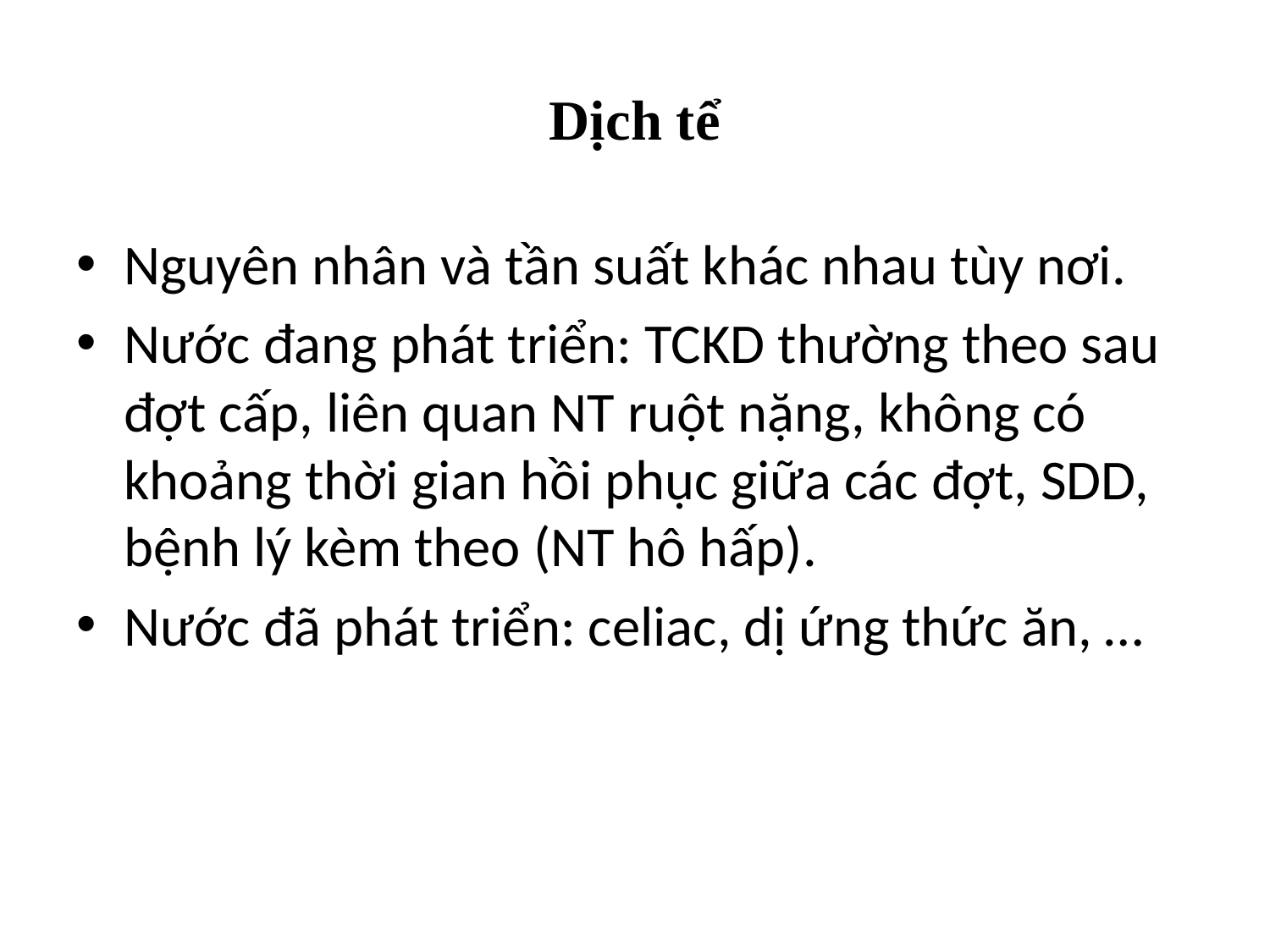

# Dịch tể
Nguyên nhân và tần suất khác nhau tùy nơi.
Nước đang phát triển: TCKD thường theo sau đợt cấp, liên quan NT ruột nặng, không có khoảng thời gian hồi phục giữa các đợt, SDD, bệnh lý kèm theo (NT hô hấp).
Nước đã phát triển: celiac, dị ứng thức ăn, …